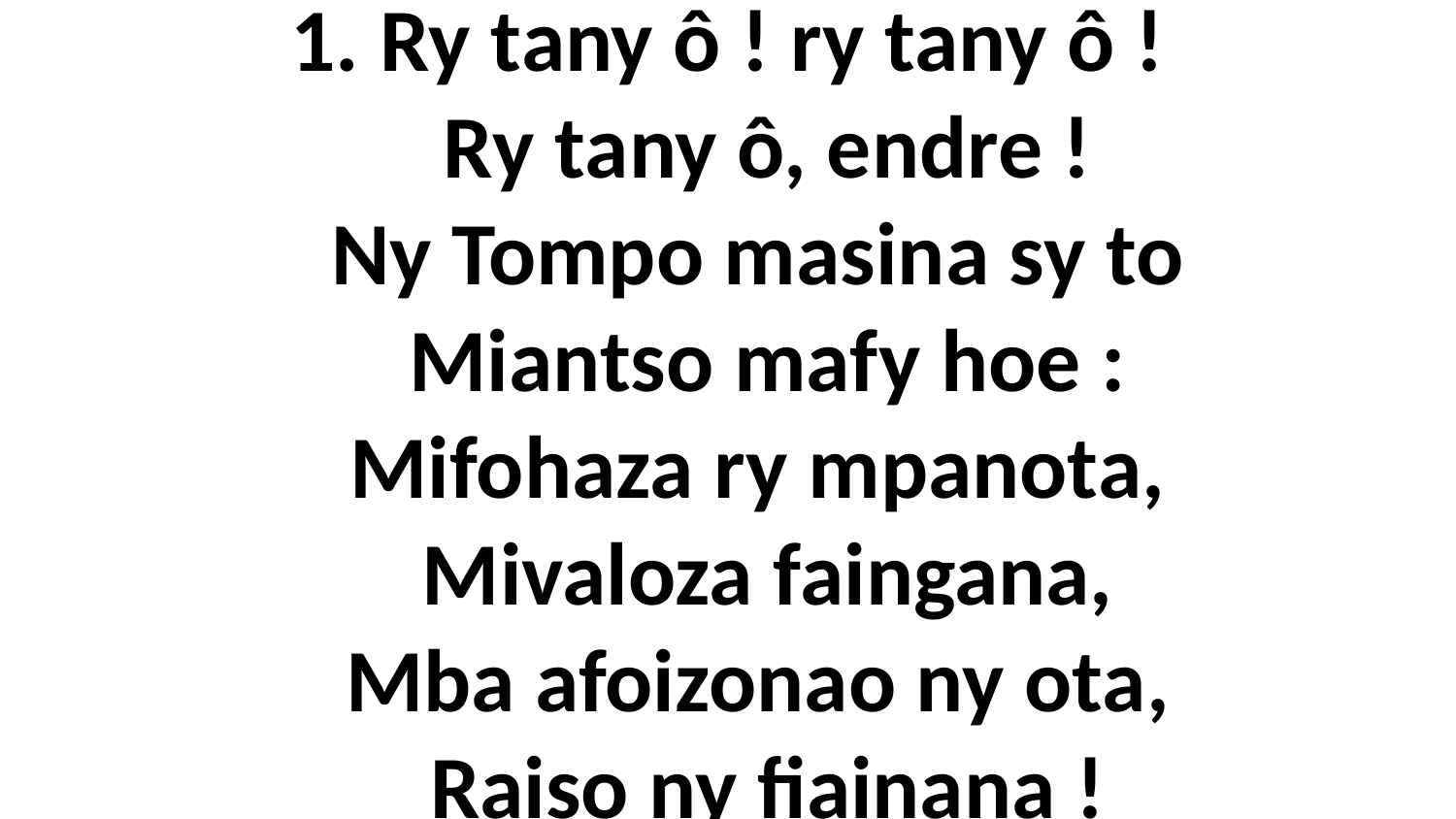

# 1. Ry tany ô ! ry tany ô ! Ry tany ô, endre ! Ny Tompo masina sy to Miantso mafy hoe : Mifohaza ry mpanota, Mivaloza faingana, Mba afoizonao ny ota, Raiso ny fiainana !